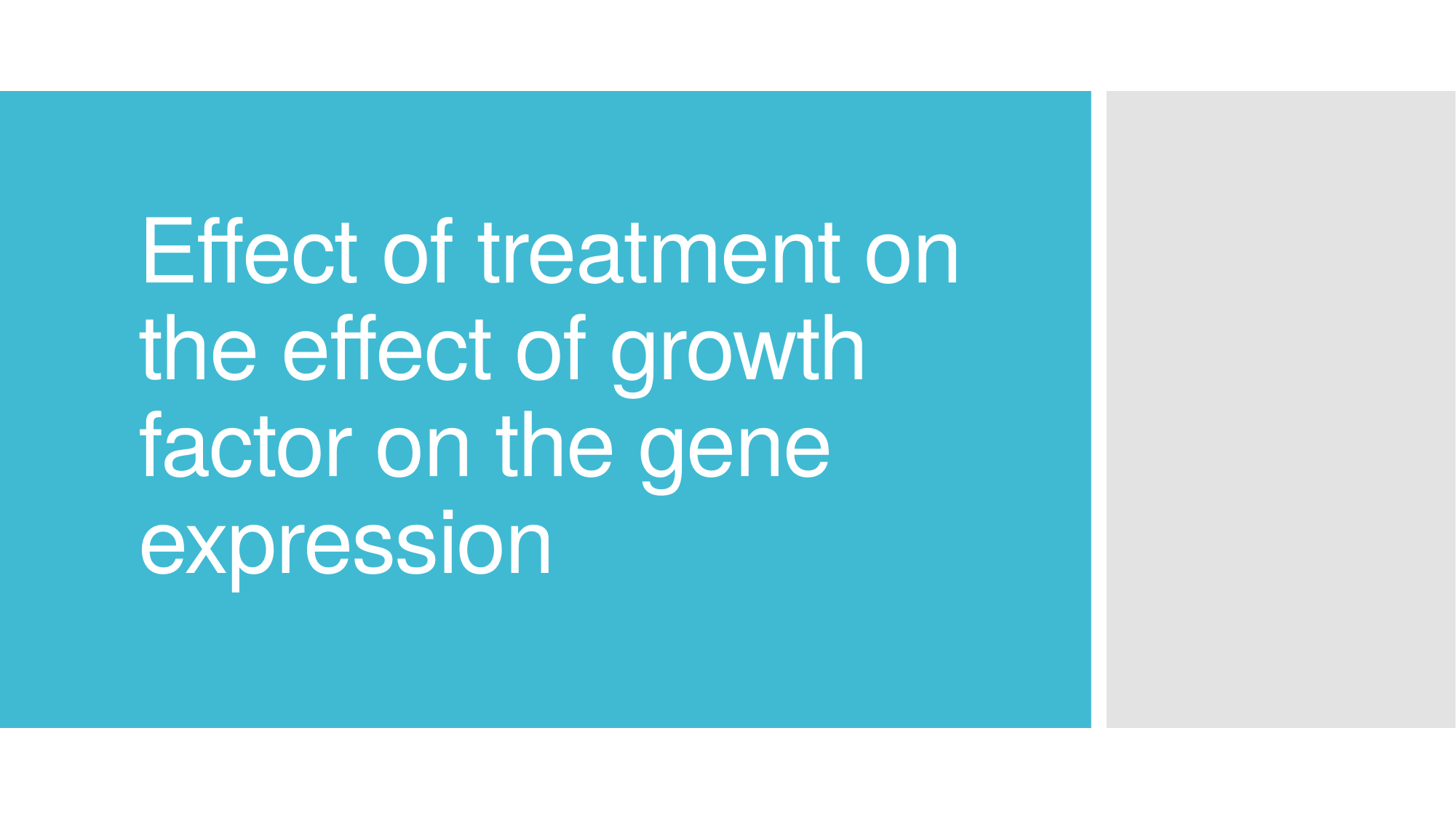

# Effect of treatment on the effect of growth factor on the gene expression